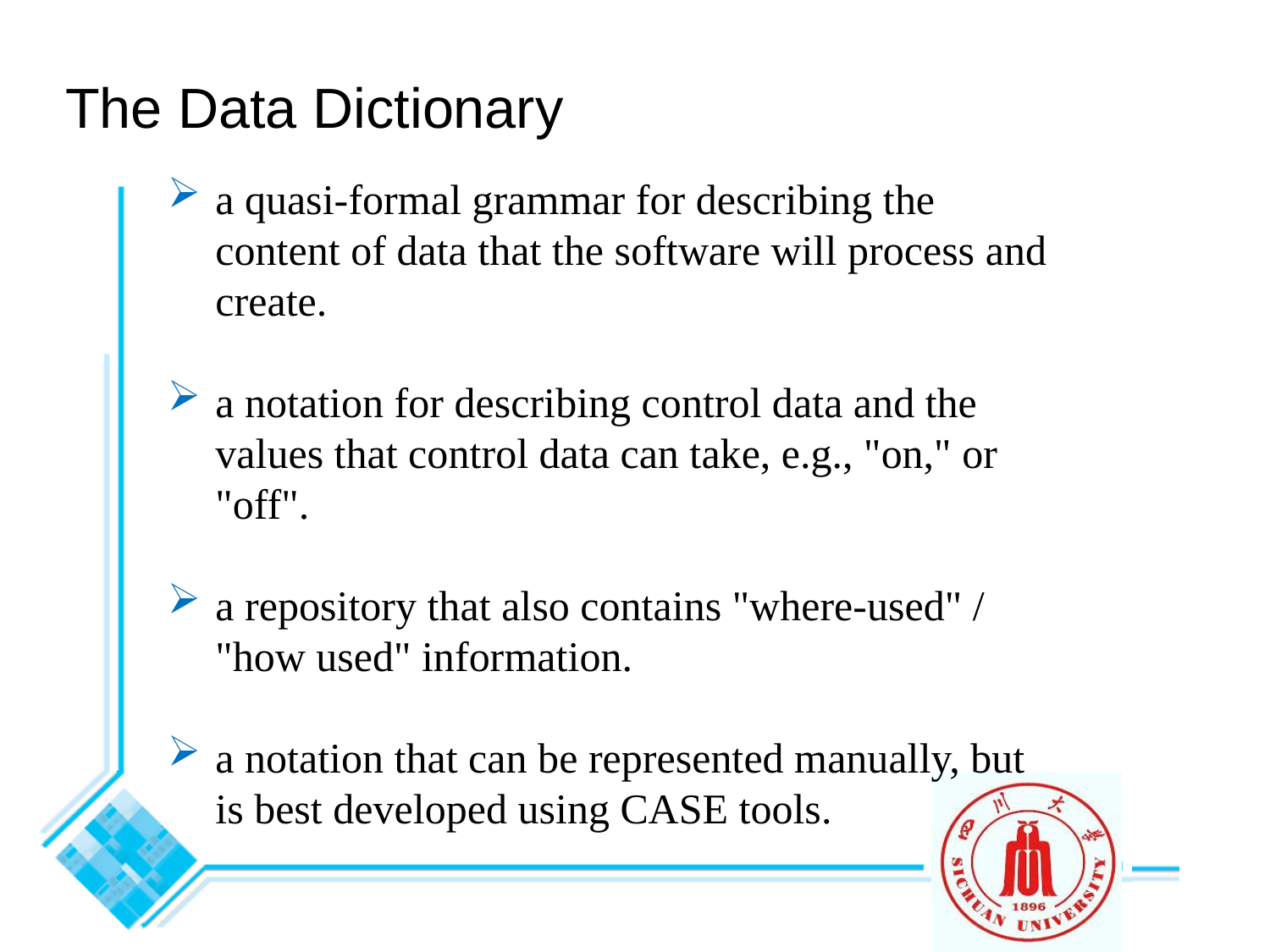

The Data Dictionary
a quasi-formal grammar for describing the content of data that the software will process and create.

a notation for describing control data and the values that control data can take, e.g., "on," or "off".

a repository that also contains "where-used" / "how used" information.

a notation that can be represented manually, but is best developed using CASE tools.